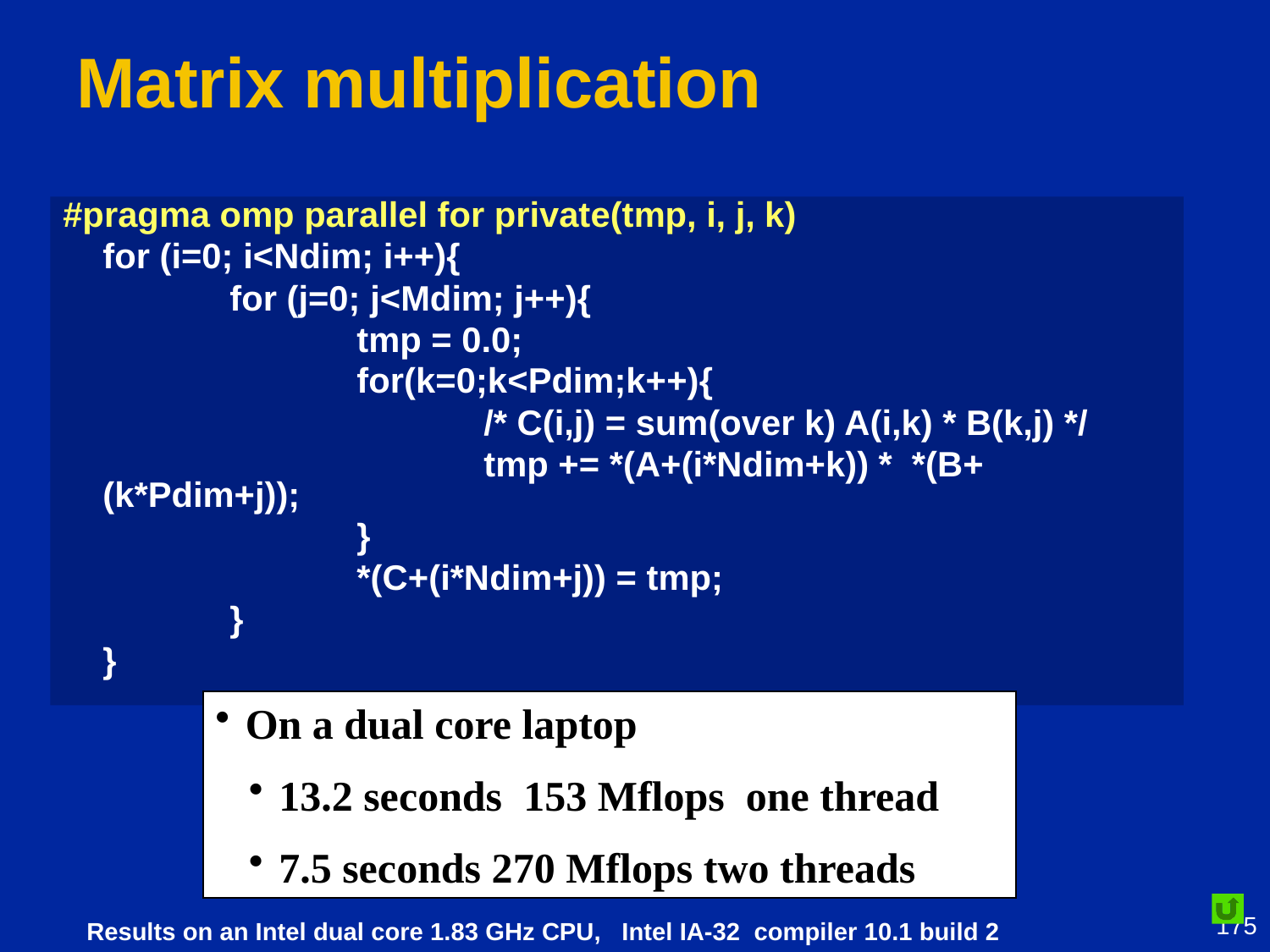

# Matrix multiplication
#pragma omp parallel for private(tmp, i, j, k)
	for (i=0; i<Ndim; i++){
		for (j=0; j<Mdim; j++){
			tmp = 0.0;
			for(k=0;k<Pdim;k++){
				/* C(i,j) = sum(over k) A(i,k) * B(k,j) */
				tmp += *(A+(i*Ndim+k)) *  *(B+(k*Pdim+j));
			}
			*(C+(i*Ndim+j)) = tmp;
		}
	}
On a dual core laptop
13.2 seconds  153 Mflops  one thread
7.5 seconds 270 Mflops two threads

175
Results on an Intel dual core 1.83 GHz CPU,   Intel IA-32  compiler 10.1 build 2